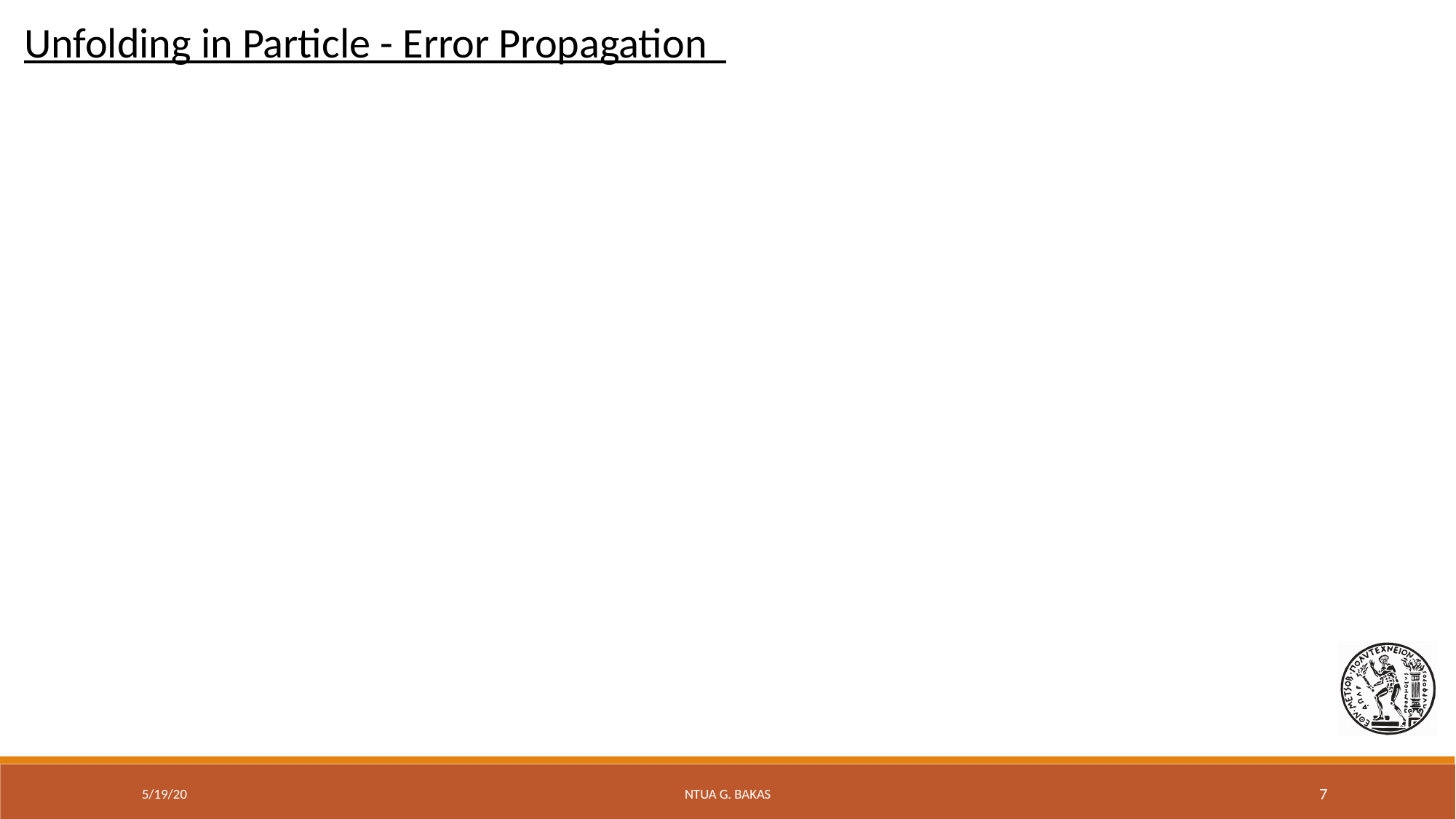

Unfolding in Particle - Error Propagation
5/19/20
NTUA G. Bakas
7